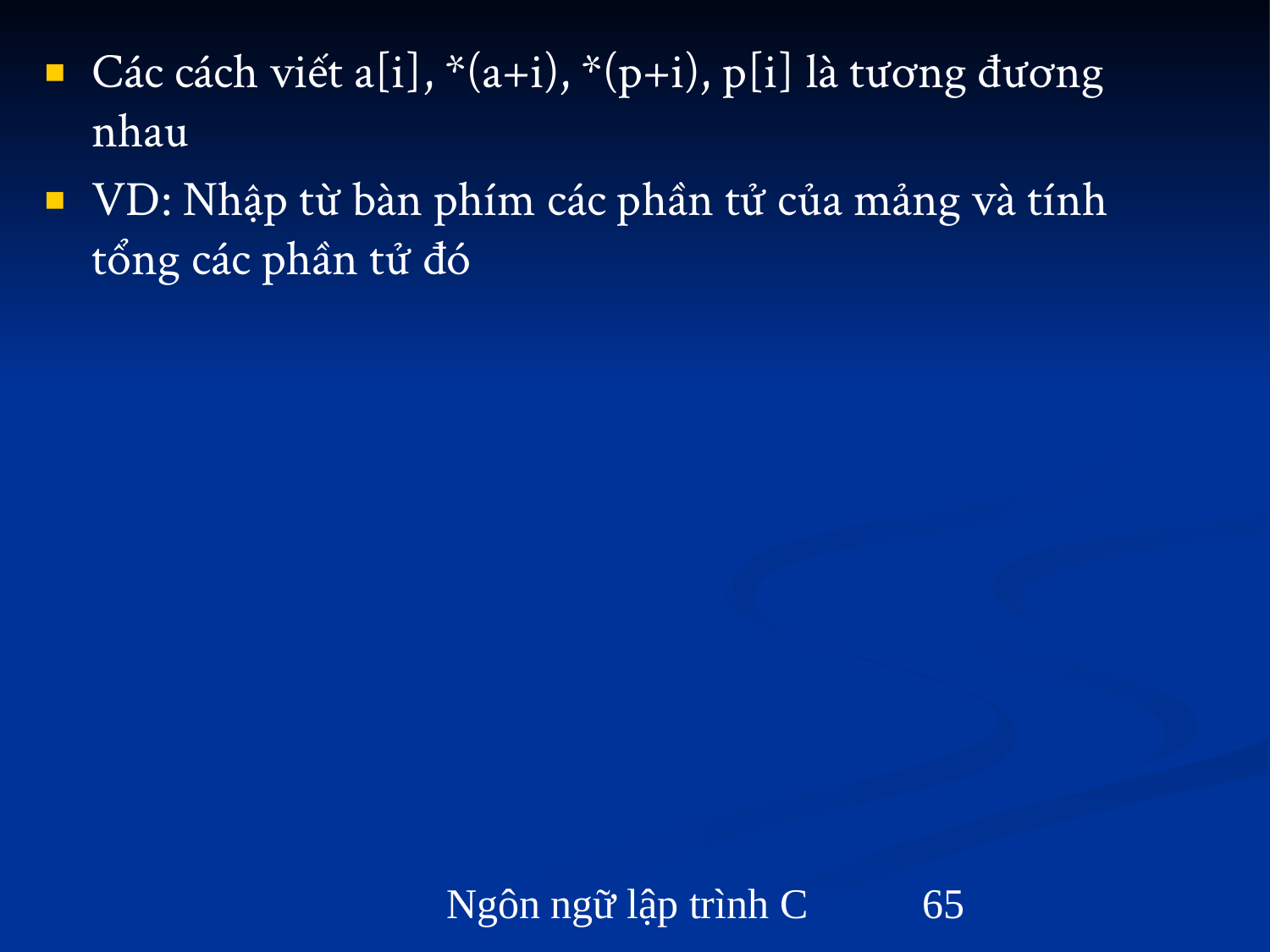

Các cách viết a[i], *(a+i), *(p+i), p[i] là tương đương nhau
VD: Nhập từ bàn phím các phần tử của mảng và tính tổng các phần tử đó

Ngôn ngữ lập trình C
65